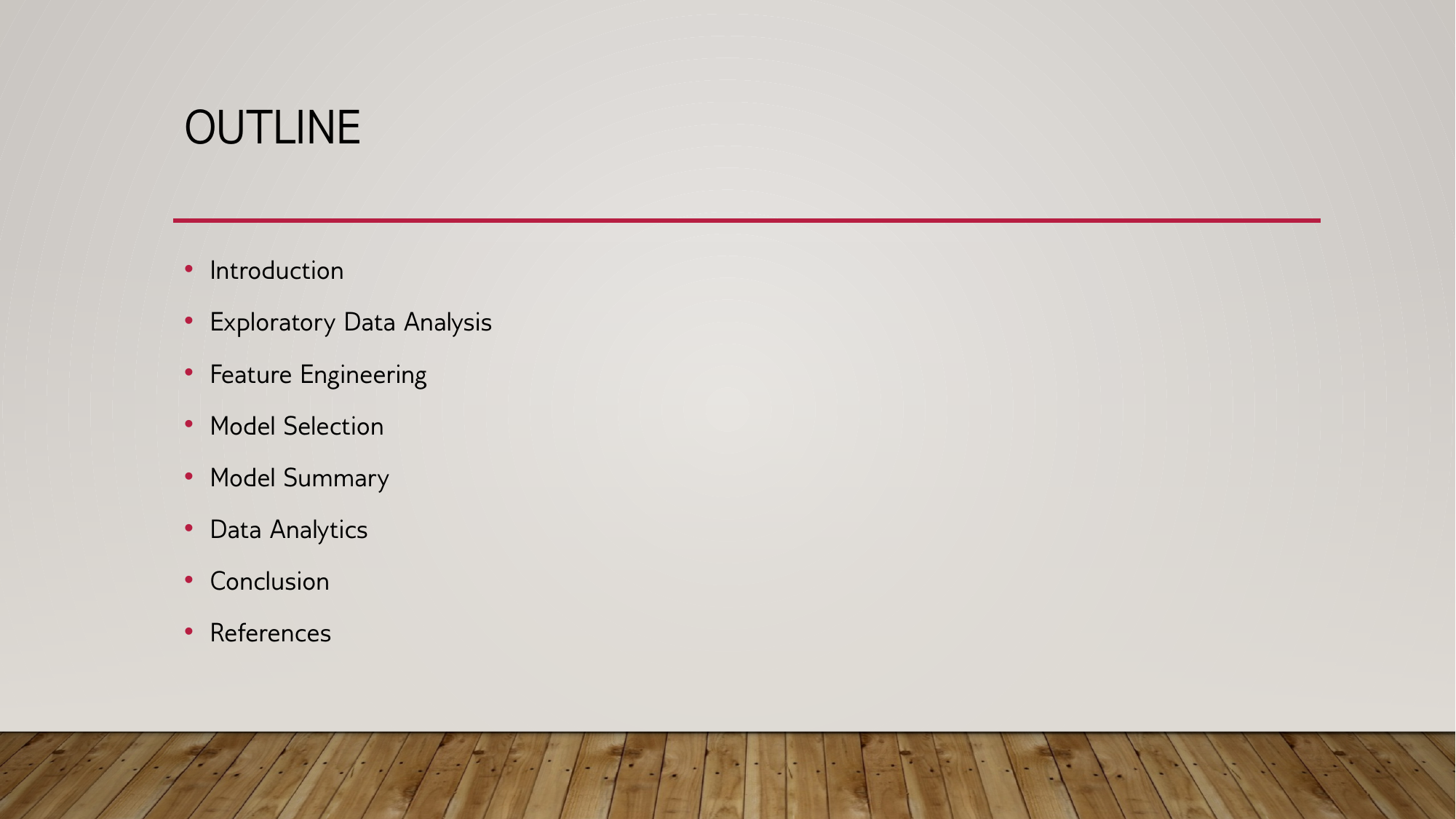

# outline
Introduction
Exploratory Data Analysis
Feature Engineering
Model Selection
Model Summary
Data Analytics
Conclusion
References